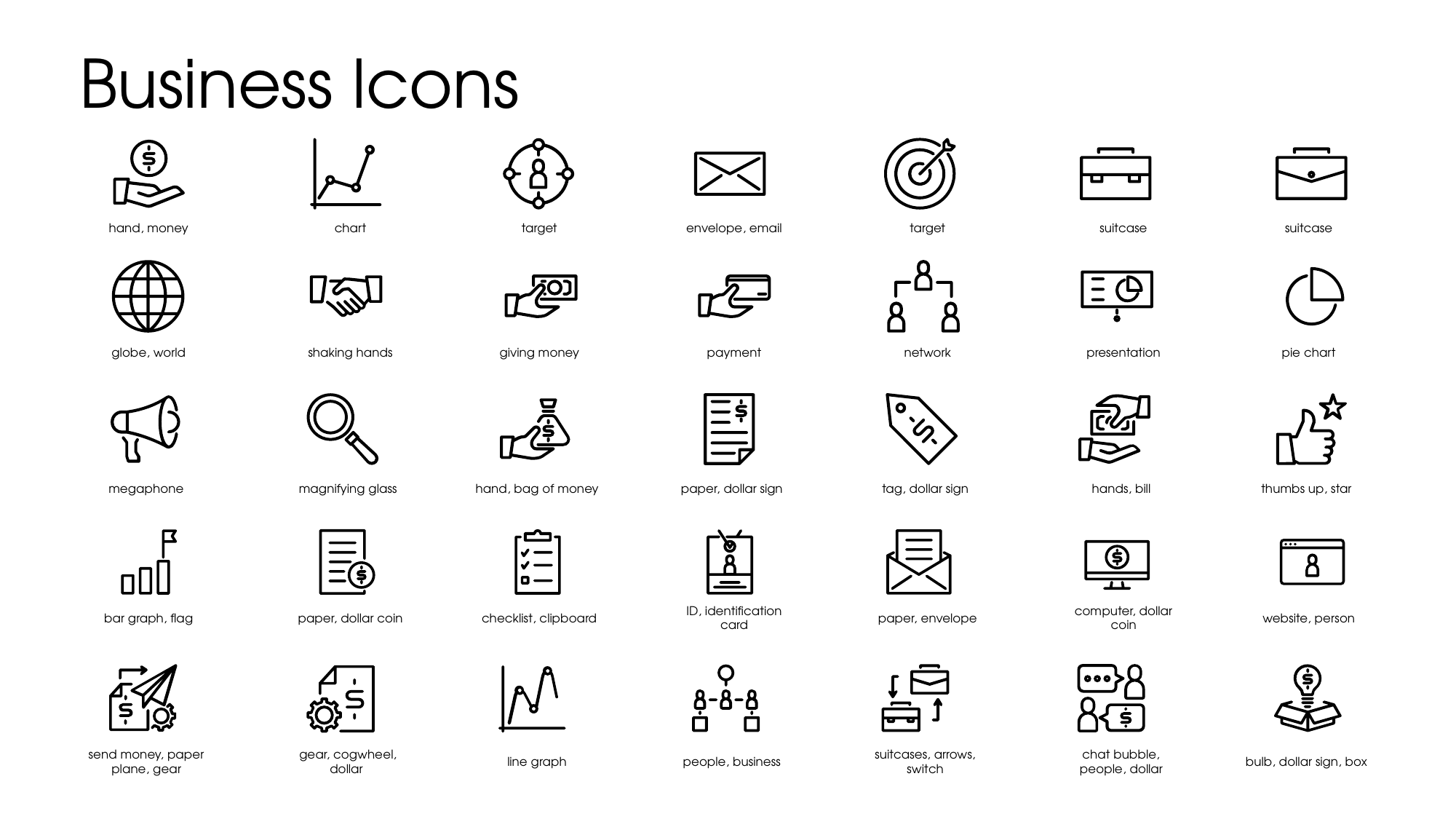

Business Icons

hand, money
chart
target
envelope, email
target
suitcase
suitcase

globe, world
shaking hands
giving money
payment
network
presentation
pie chart

megaphone
magnifying glass
hand, bag of money
paper, dollar sign
tag, dollar sign
hands, bill
thumbs up, star

bar graph, flag
paper, dollar coin
checklist, clipboard
ID, identification card
paper, envelope
computer, dollar coin
website, person

send money, paper plane, gear
gear, cogwheel, dollar
line graph
people, business
suitcases, arrows, switch
chat bubble, people, dollar
bulb, dollar sign, box